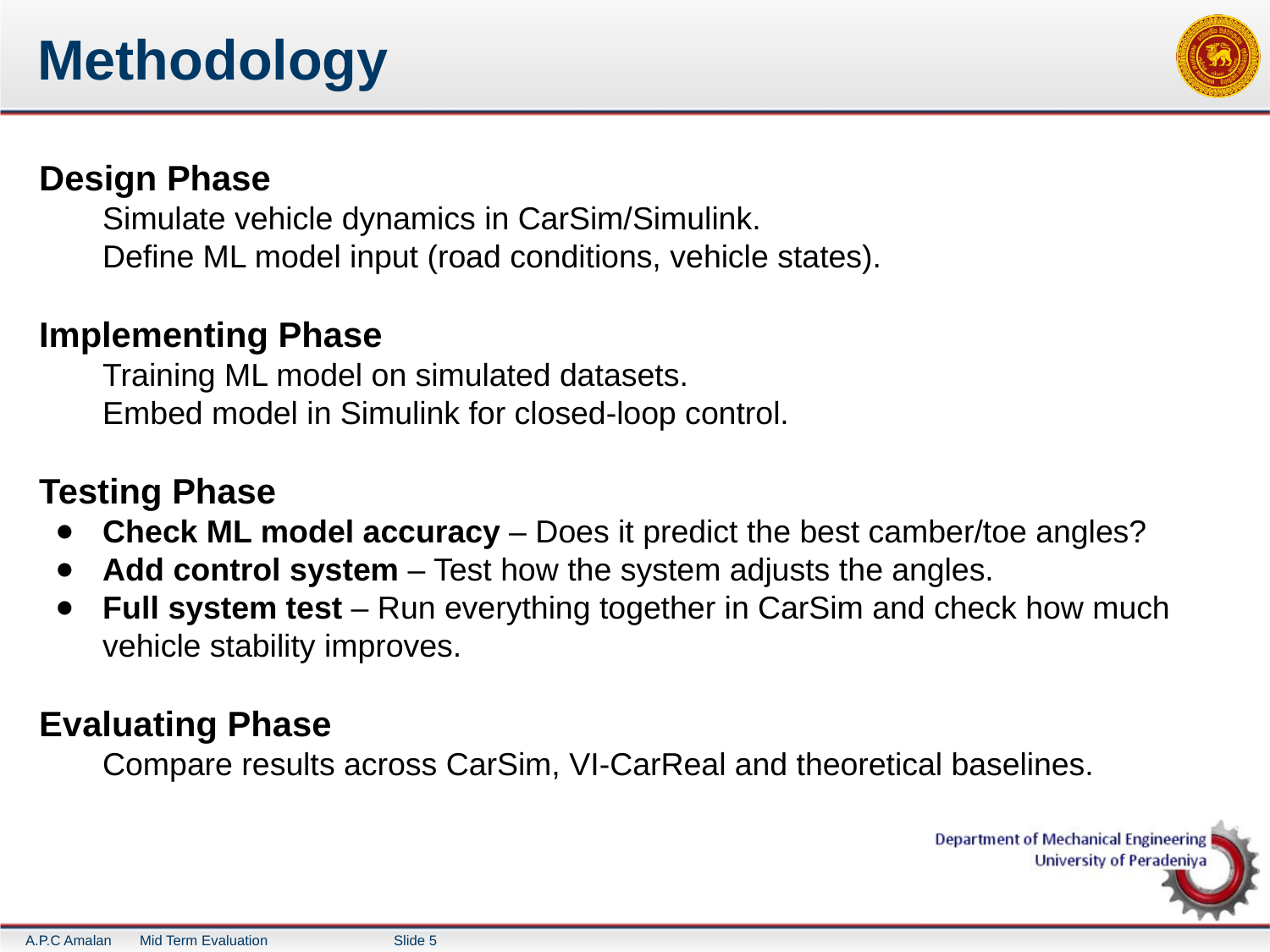

# Methodology
Design Phase
Simulate vehicle dynamics in CarSim/Simulink.
Define ML model input (road conditions, vehicle states).

Implementing Phase
Training ML model on simulated datasets.
Embed model in Simulink for closed-loop control.

Testing Phase
Check ML model accuracy – Does it predict the best camber/toe angles?
Add control system – Test how the system adjusts the angles.
Full system test – Run everything together in CarSim and check how much vehicle stability improves.

Evaluating Phase
Compare results across CarSim, VI-CarReal and theoretical baselines.